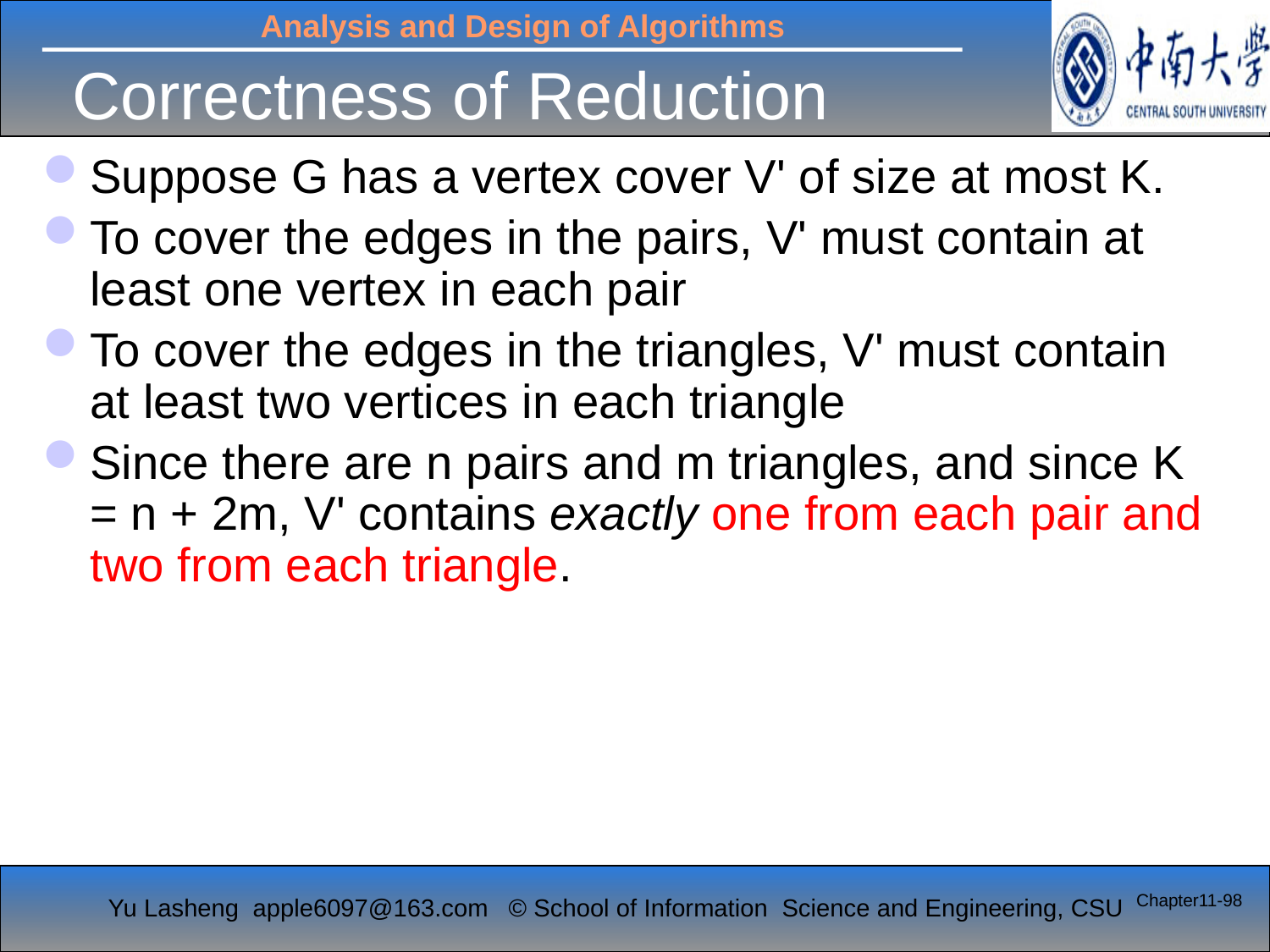

# Correctness of Reduction
Suppose G has a vertex cover V' of size at most K.
To cover the edges in the pairs, V' must contain at least one vertex in each pair
To cover the edges in the triangles, V' must contain at least two vertices in each triangle
Since there are n pairs and m triangles, and since K = n + 2m, V' contains exactly one from each pair and two from each triangle.

Chapter11-98